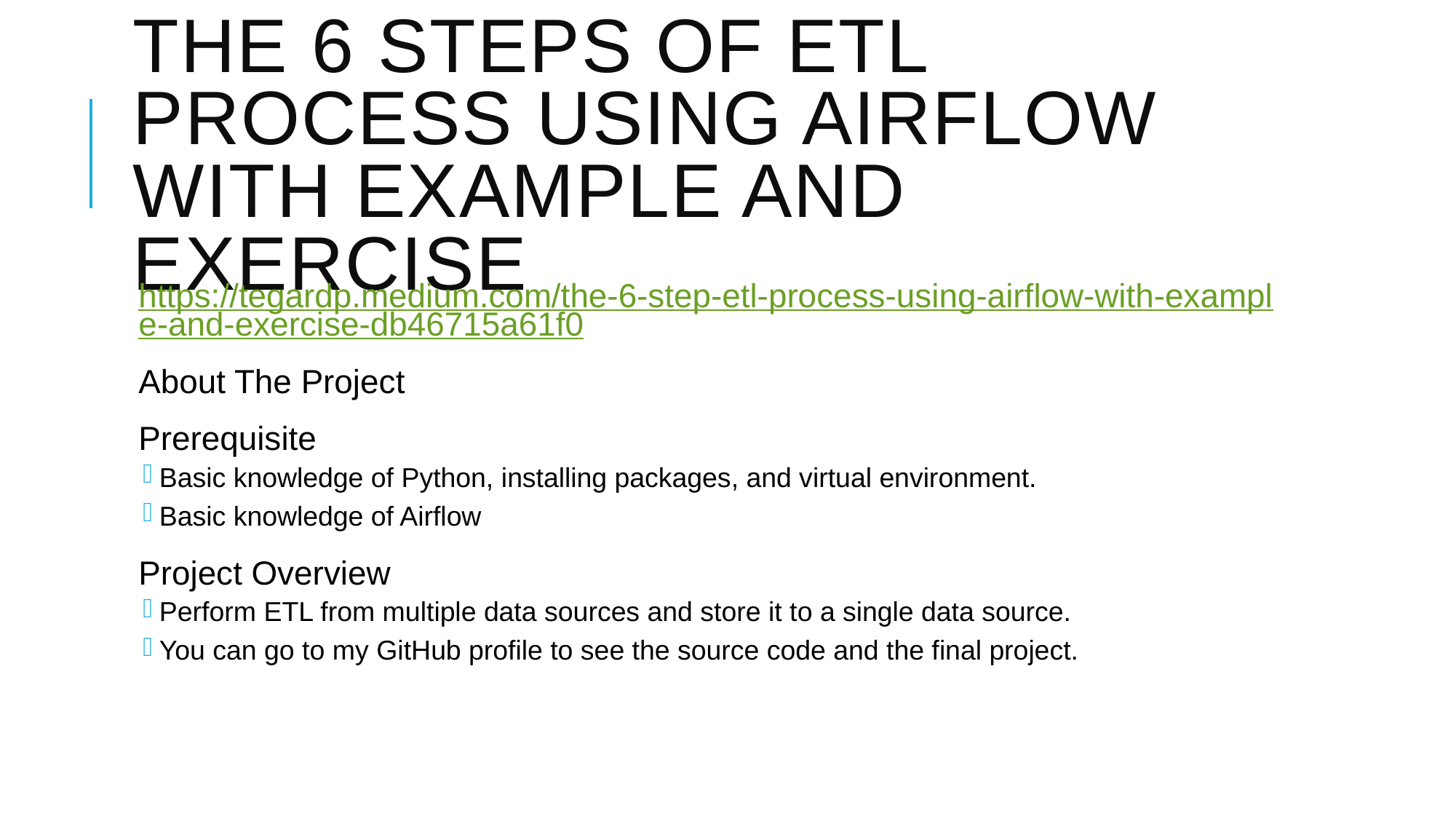

# The 6 Steps of ETL Process Using Airflow with Example and Exercise
https://tegardp.medium.com/the-6-step-etl-process-using-airflow-with-example-and-exercise-db46715a61f0
About The Project
Prerequisite
Basic knowledge of Python, installing packages, and virtual environment.
Basic knowledge of Airflow
Project Overview
Perform ETL from multiple data sources and store it to a single data source.
You can go to my GitHub profile to see the source code and the final project.